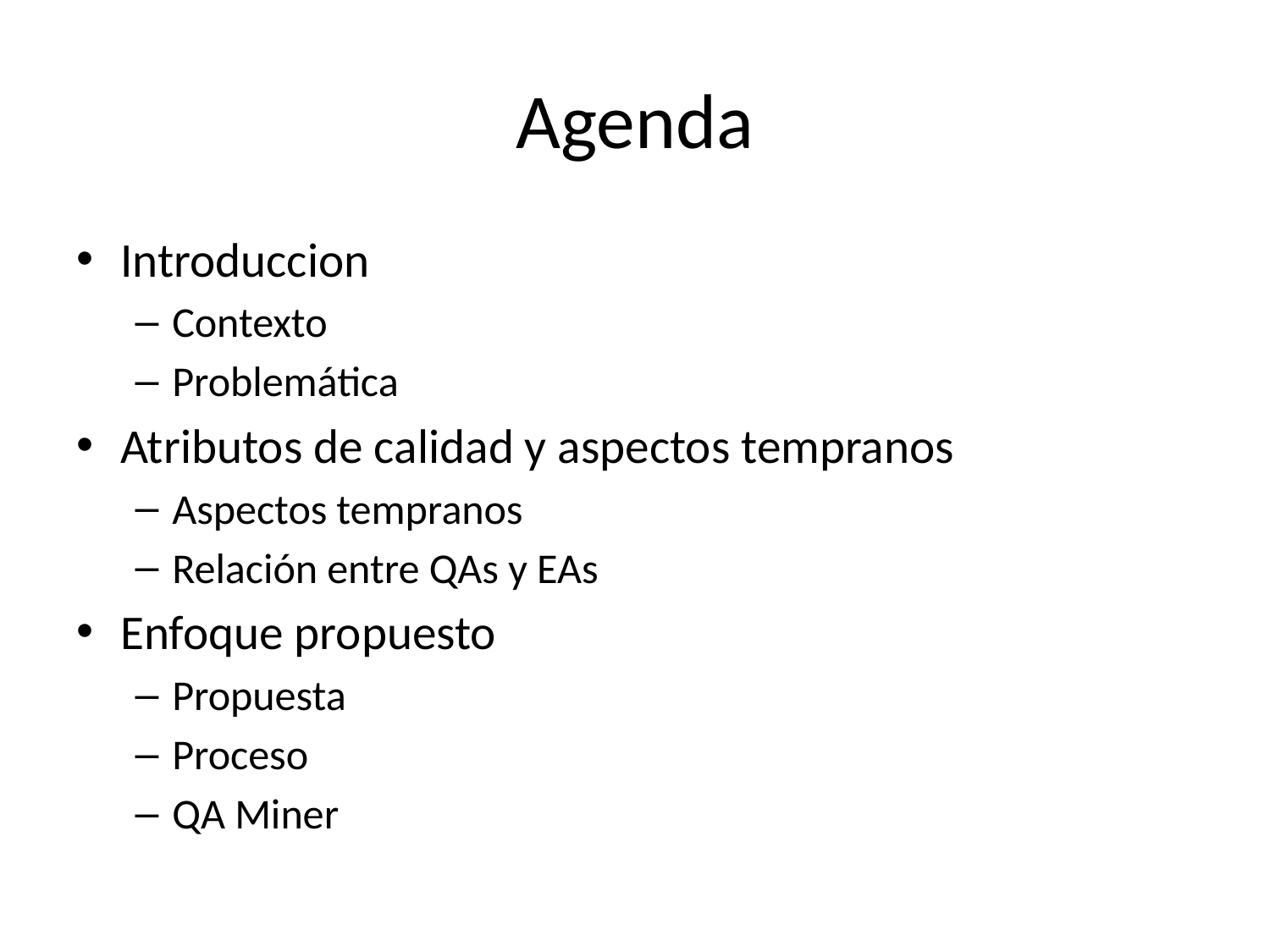

# Agenda
Introduccion
Contexto
Problemática
Atributos de calidad y aspectos tempranos
Aspectos tempranos
Relación entre QAs y EAs
Enfoque propuesto
Propuesta
Proceso
QA Miner